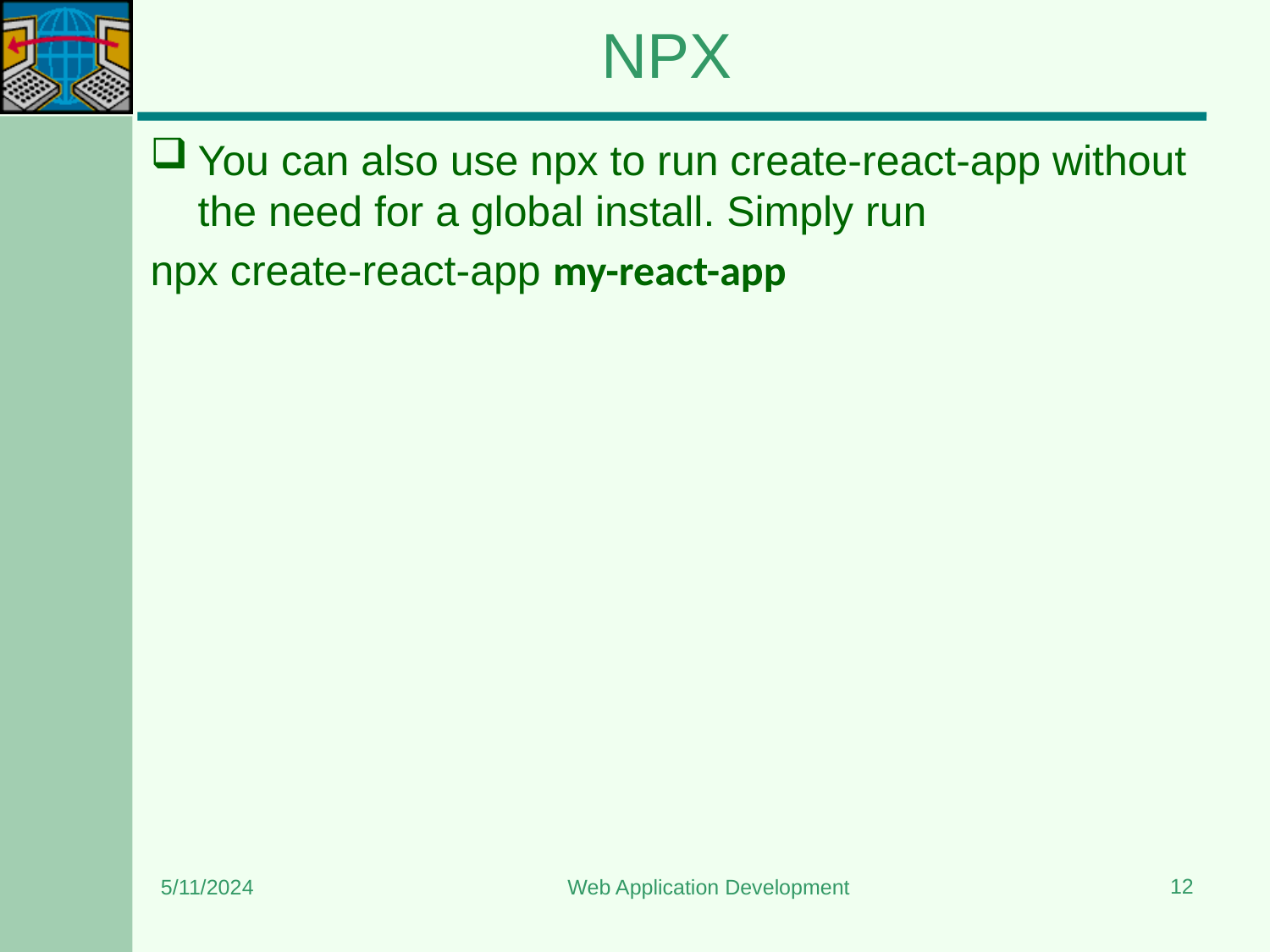

# NPX
You can also use npx to run create-react-app without the need for a global install. Simply run
npx create-react-app my-react-app
12
5/11/2024
Web Application Development